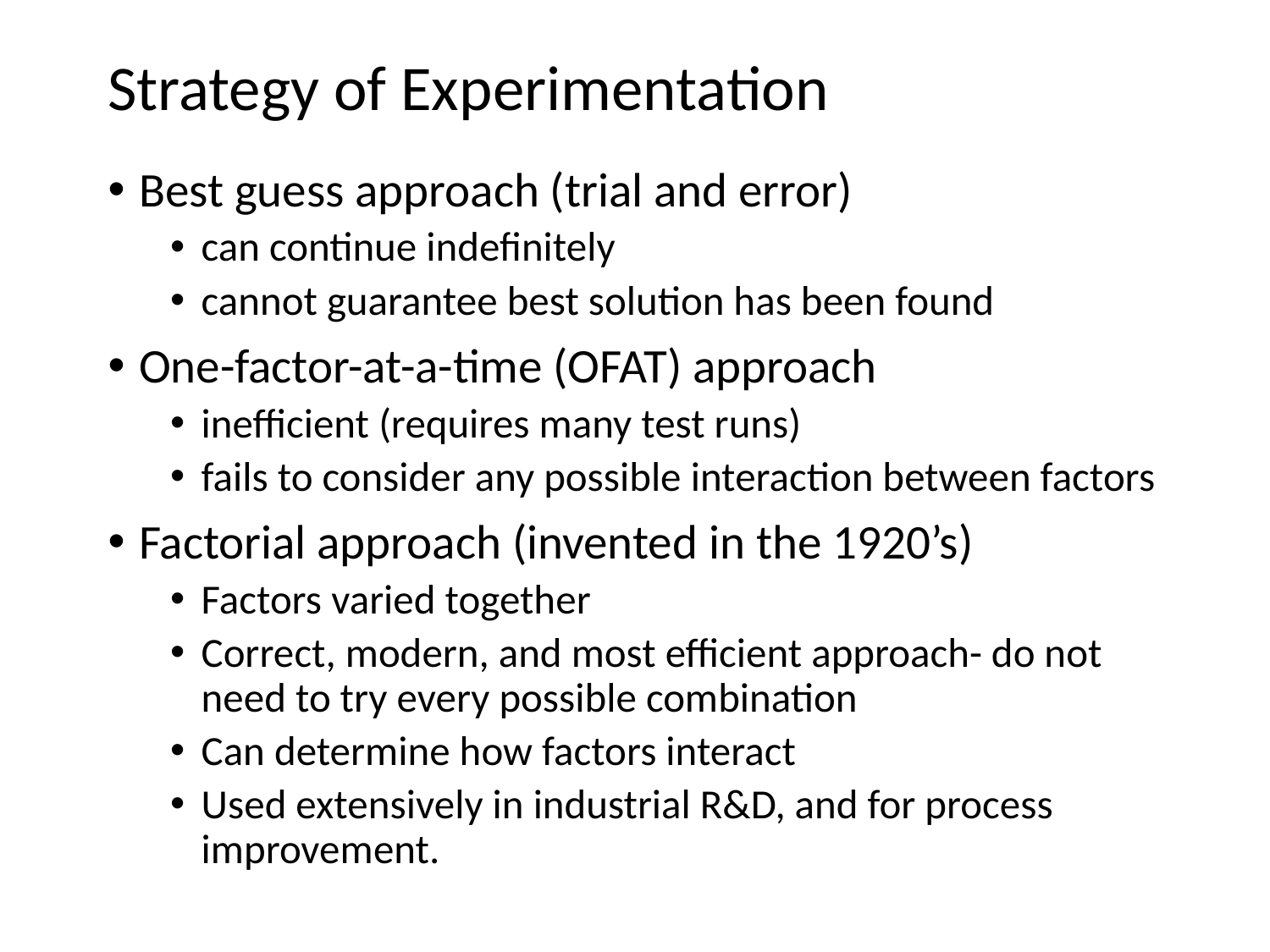

# Strategy of Experimentation
Best guess approach (trial and error)
can continue indefinitely
cannot guarantee best solution has been found
One-factor-at-a-time (OFAT) approach
inefficient (requires many test runs)
fails to consider any possible interaction between factors
Factorial approach (invented in the 1920’s)
Factors varied together
Correct, modern, and most efficient approach- do not need to try every possible combination
Can determine how factors interact
Used extensively in industrial R&D, and for process improvement.